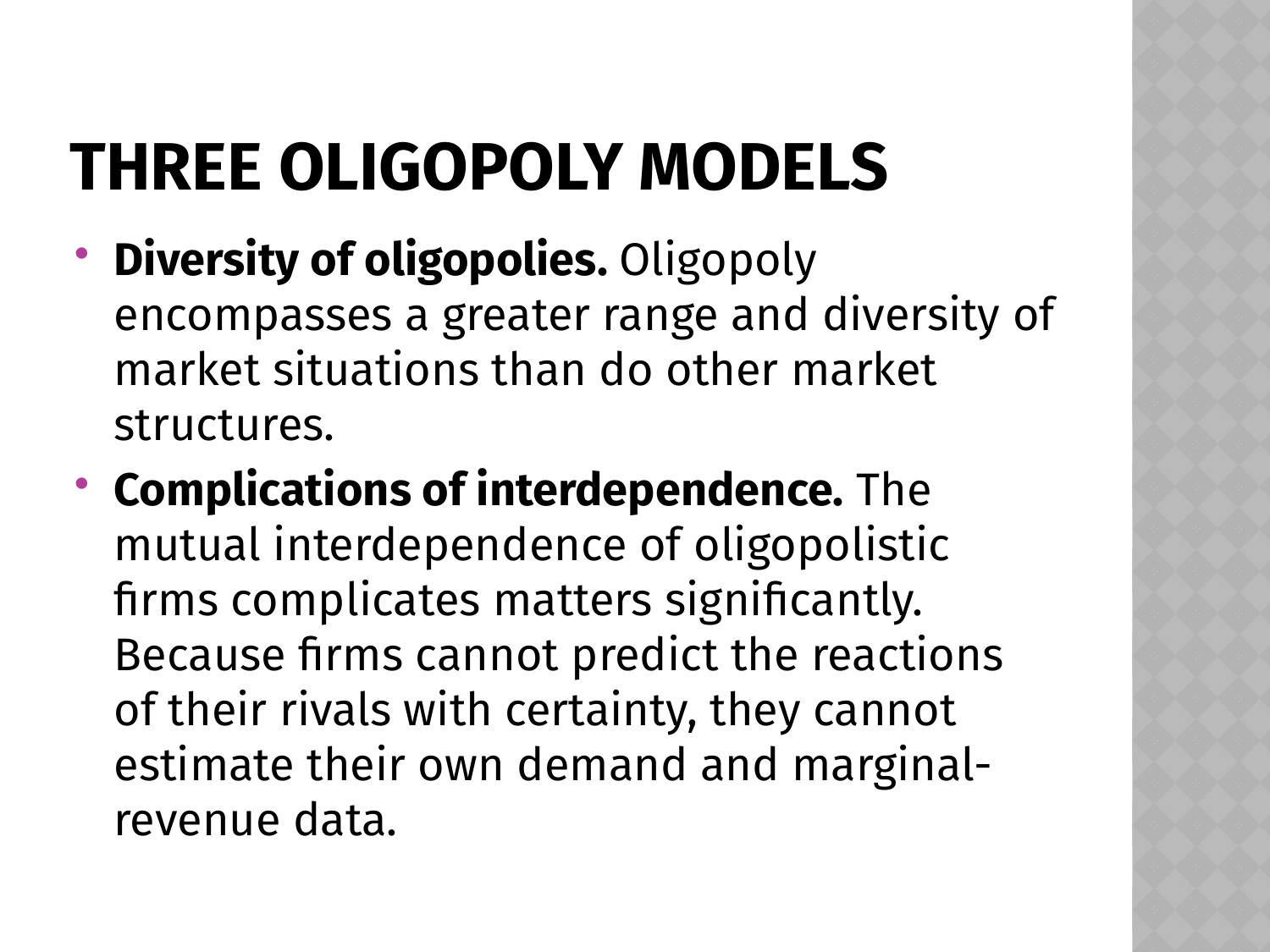

# Three Oligopoly Models
Diversity of oligopolies. Oligopoly encompasses a greater range and diversity of market situations than do other market structures.
Complications of interdependence. The mutual interdependence of oligopolistic firms complicates matters significantly. Because firms cannot predict the reactions of their rivals with certainty, they cannot estimate their own demand and marginal-revenue data.